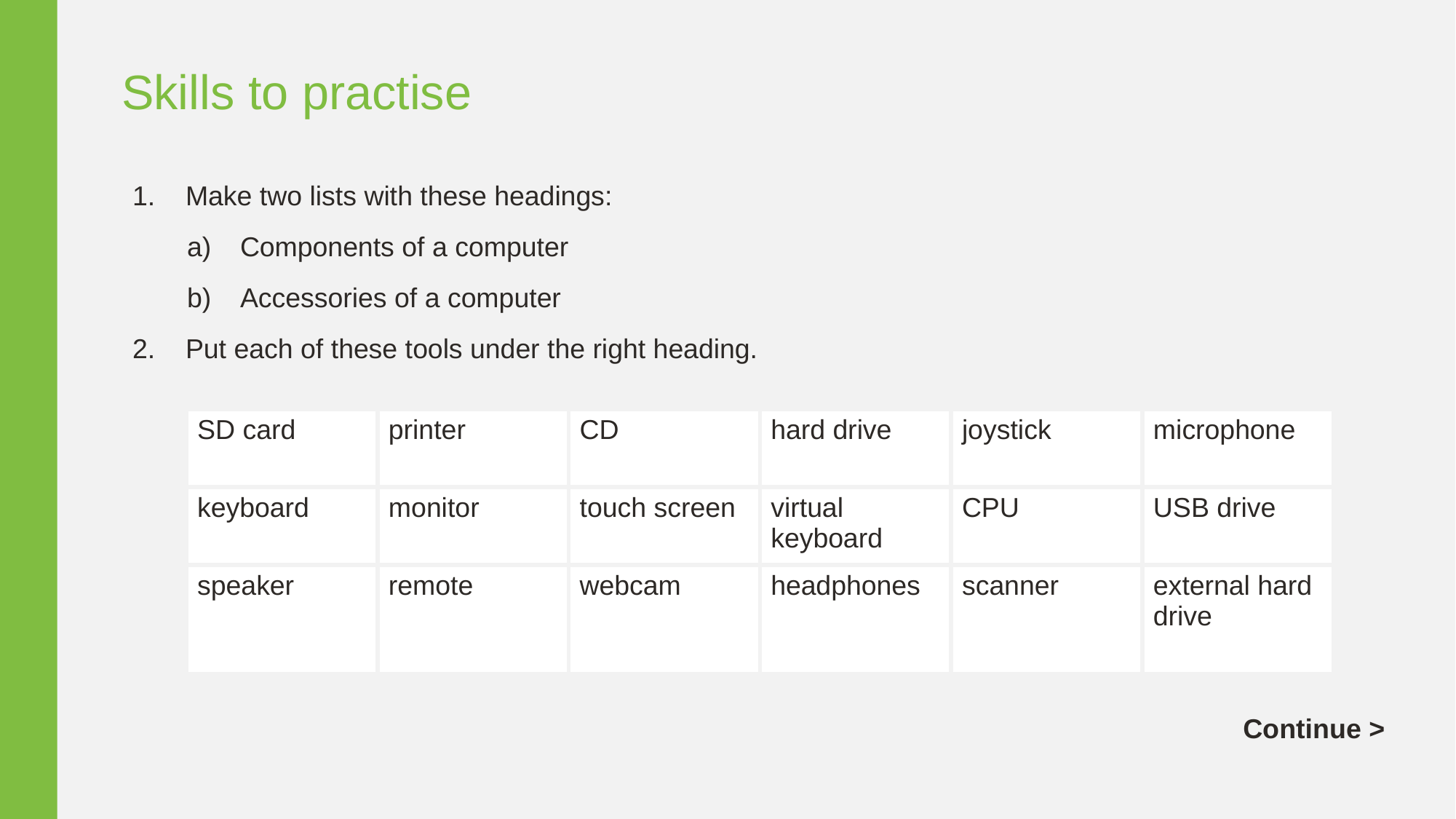

Skills to practise
Make two lists with these headings:
Components of a computer
Accessories of a computer
Put each of these tools under the right heading.

| SD card | printer | CD | hard drive | joystick | microphone |
| --- | --- | --- | --- | --- | --- |
| keyboard | monitor | touch screen | virtual keyboard | CPU | USB drive |
| speaker | remote | webcam | headphones | scanner | external hard drive |
Continue >